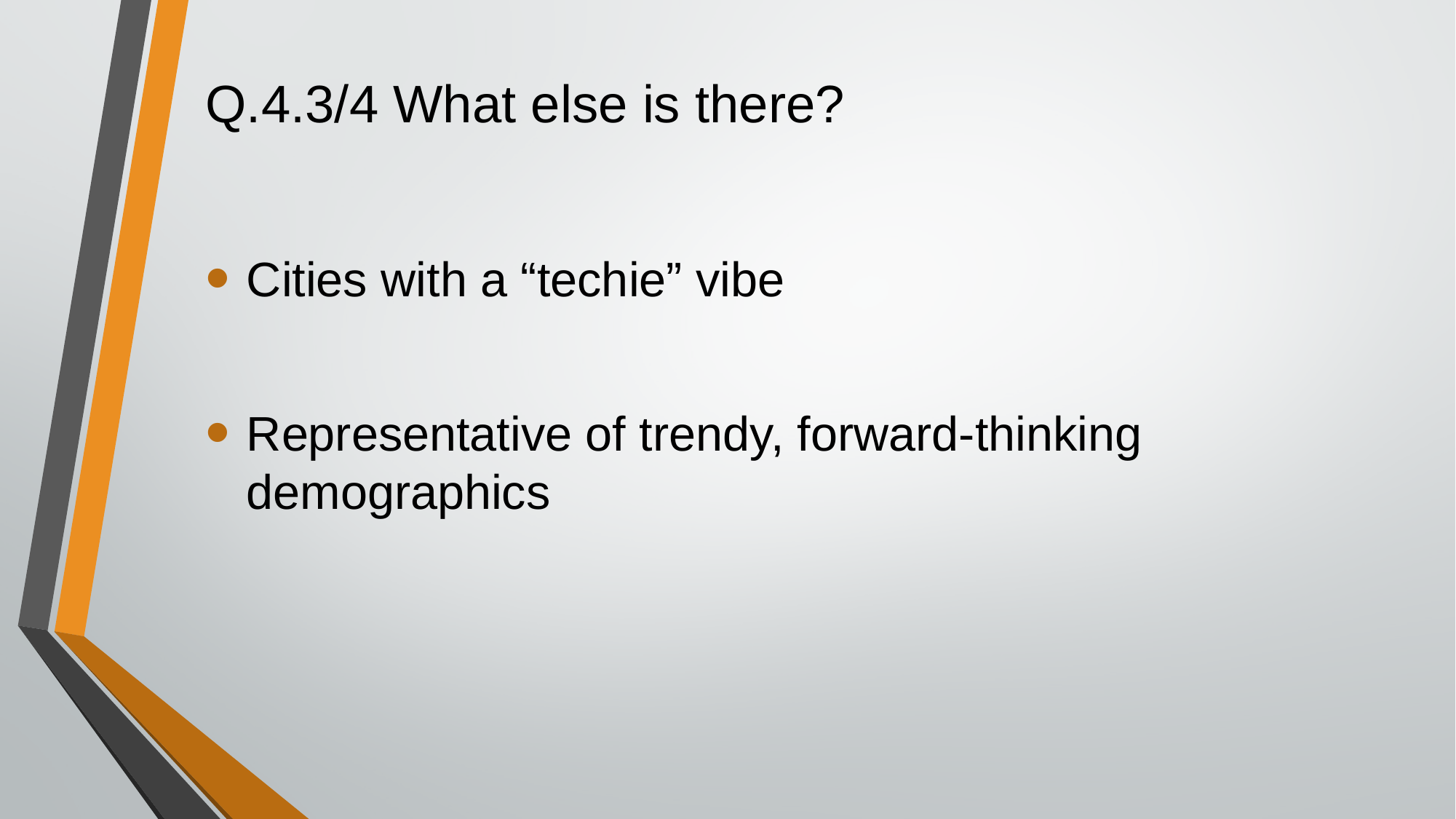

# Q.4.3/4 What else is there?
Cities with a “techie” vibe

Representative of trendy, forward-thinking demographics